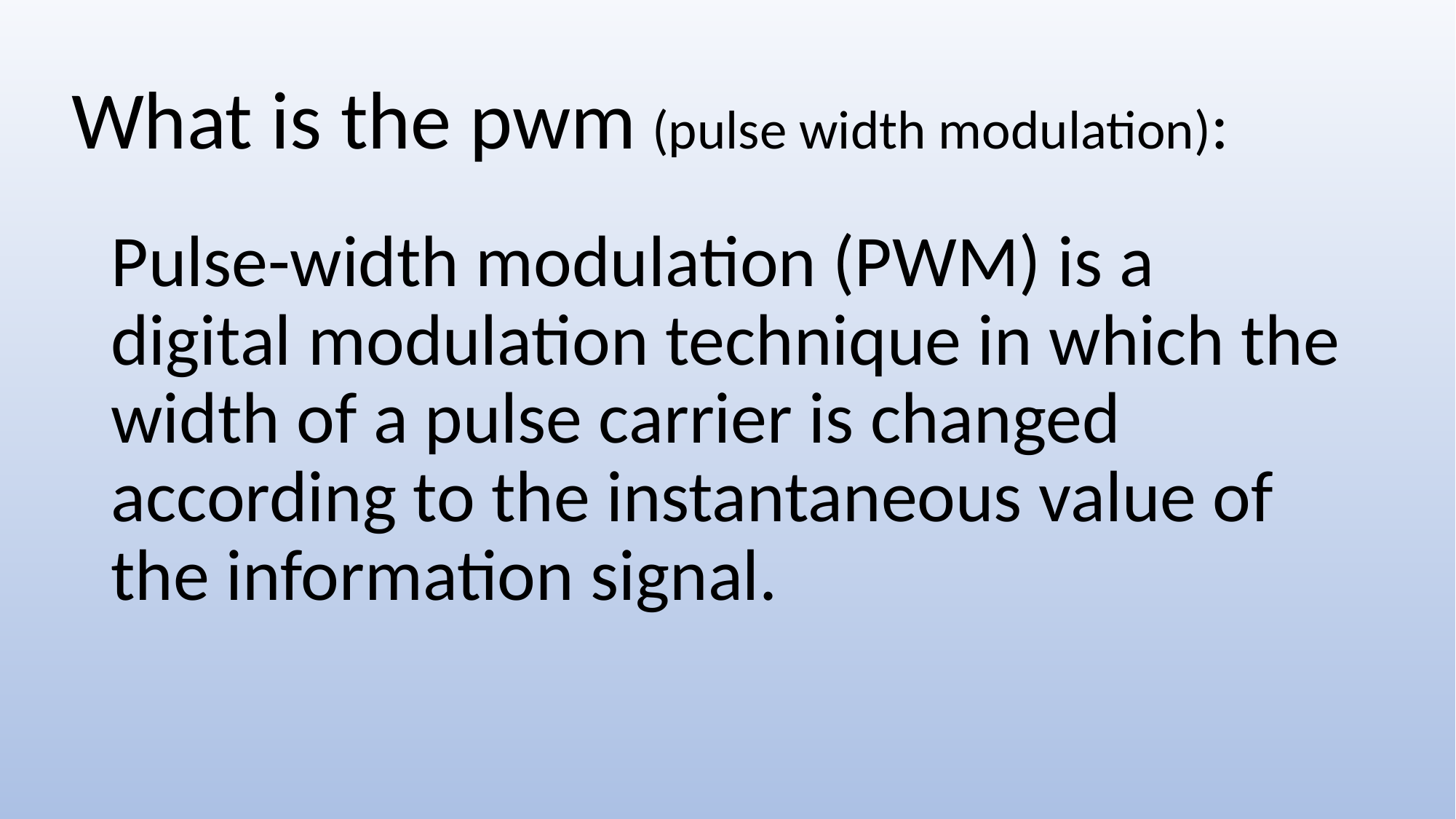

# What is the pwm (pulse width modulation):
Pulse-width modulation (PWM) is a    digital modulation technique in which the width of a pulse carrier is changed according to the instantaneous value of the information signal.